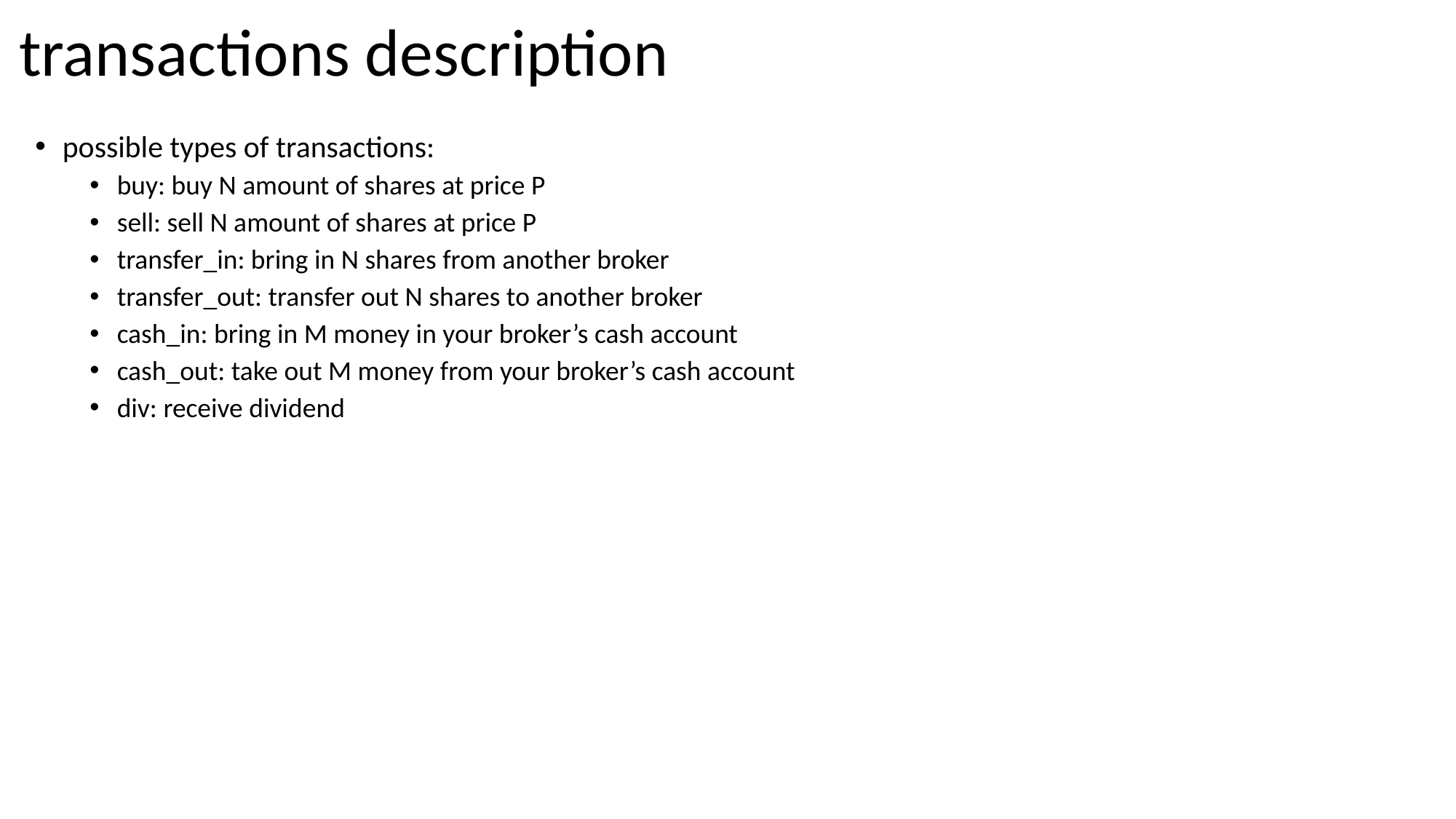

# transactions description
possible types of transactions:
buy: buy N amount of shares at price P
sell: sell N amount of shares at price P
transfer_in: bring in N shares from another broker
transfer_out: transfer out N shares to another broker
cash_in: bring in M money in your broker’s cash account
cash_out: take out M money from your broker’s cash account
div: receive dividend